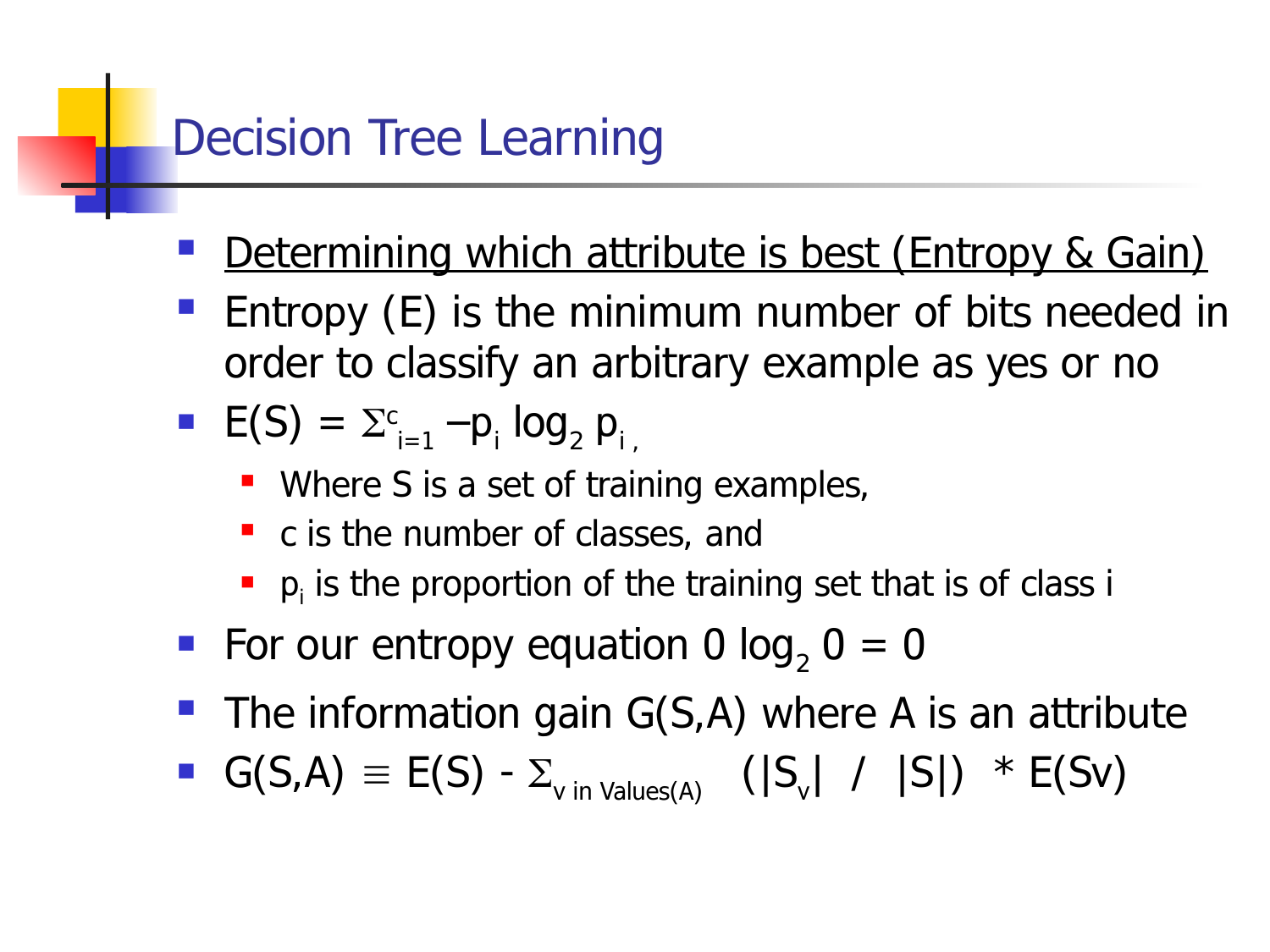

# Decision Tree Learning
Determining which attribute is best (Entropy & Gain)
Entropy (E) is the minimum number of bits needed in order to classify an arbitrary example as yes or no
E(S) = Σci=1 –pi log2 pi ,
Where S is a set of training examples,
c is the number of classes, and
pi is the proportion of the training set that is of class i
For our entropy equation 0 log2 0 = 0
The information gain G(S,A) where A is an attribute
G(S,A) ≡ E(S) - Σv in Values(A)     (|Sv|  /  |S|)  * E(Sv)